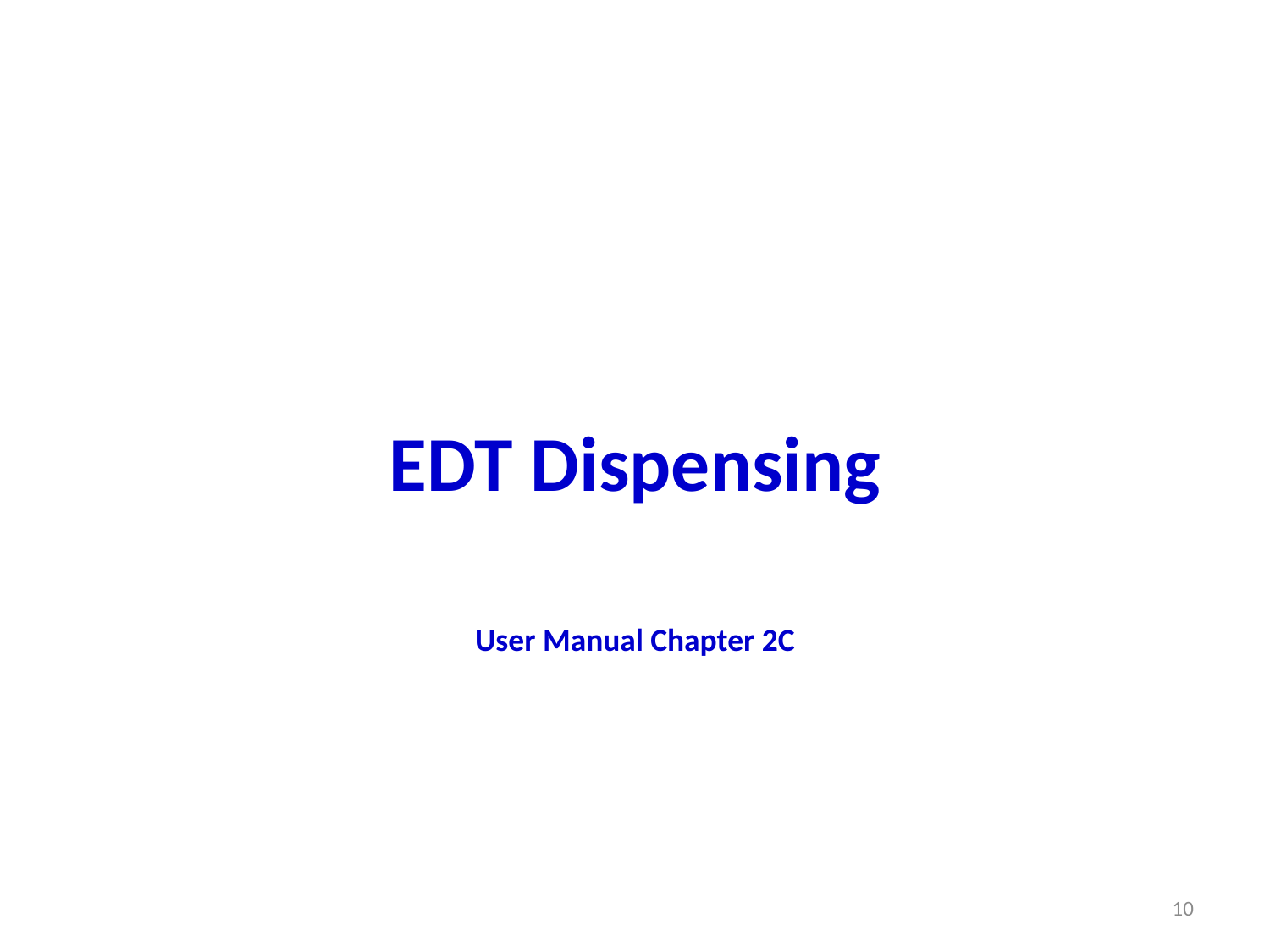

# EDT Dispensing
User Manual Chapter 2C
10